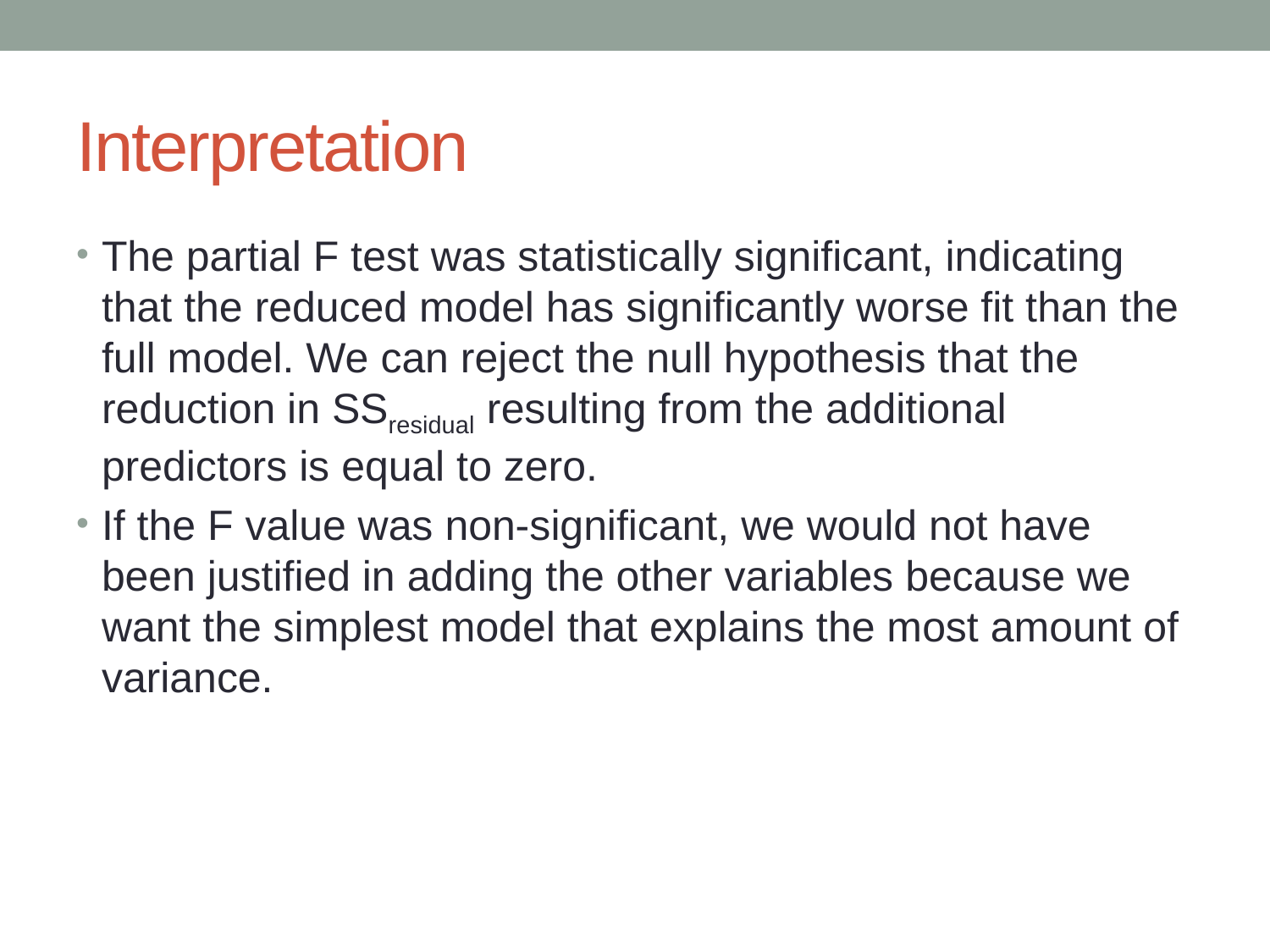

# Interpretation
The partial F test was statistically significant, indicating that the reduced model has significantly worse fit than the full model. We can reject the null hypothesis that the reduction in SSresidual resulting from the additional predictors is equal to zero.
If the F value was non-significant, we would not have been justified in adding the other variables because we want the simplest model that explains the most amount of variance.